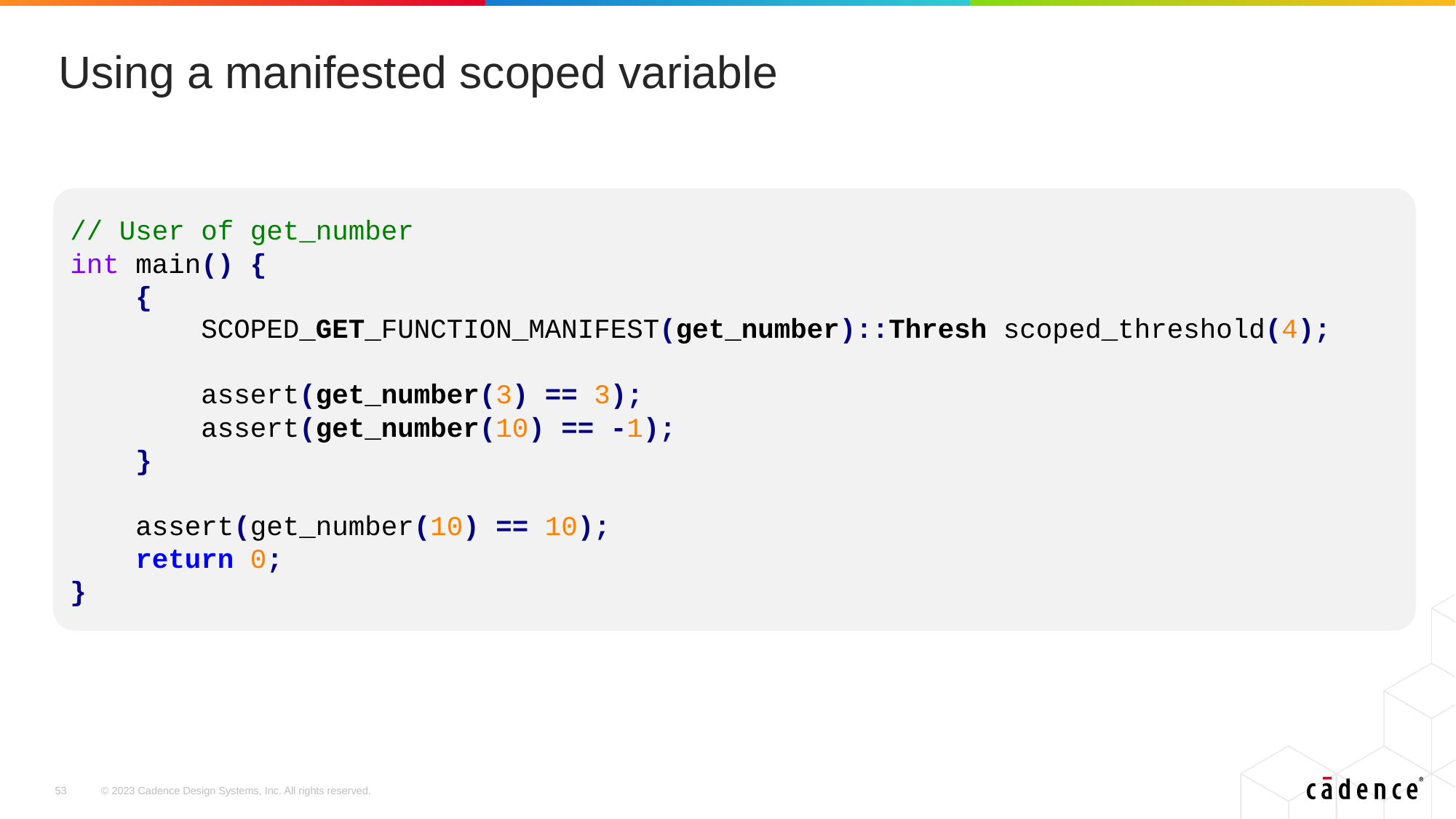

# Using a manifested scoped variable
// User of get_number
int main() {
    {
        SCOPED_GET_FUNCTION_MANIFEST(get_number)::Thresh scoped_threshold(4);

        assert(get_number(3) == 3);
        assert(get_number(10) == -1);
    }

    assert(get_number(10) == 10);
    return 0;
}